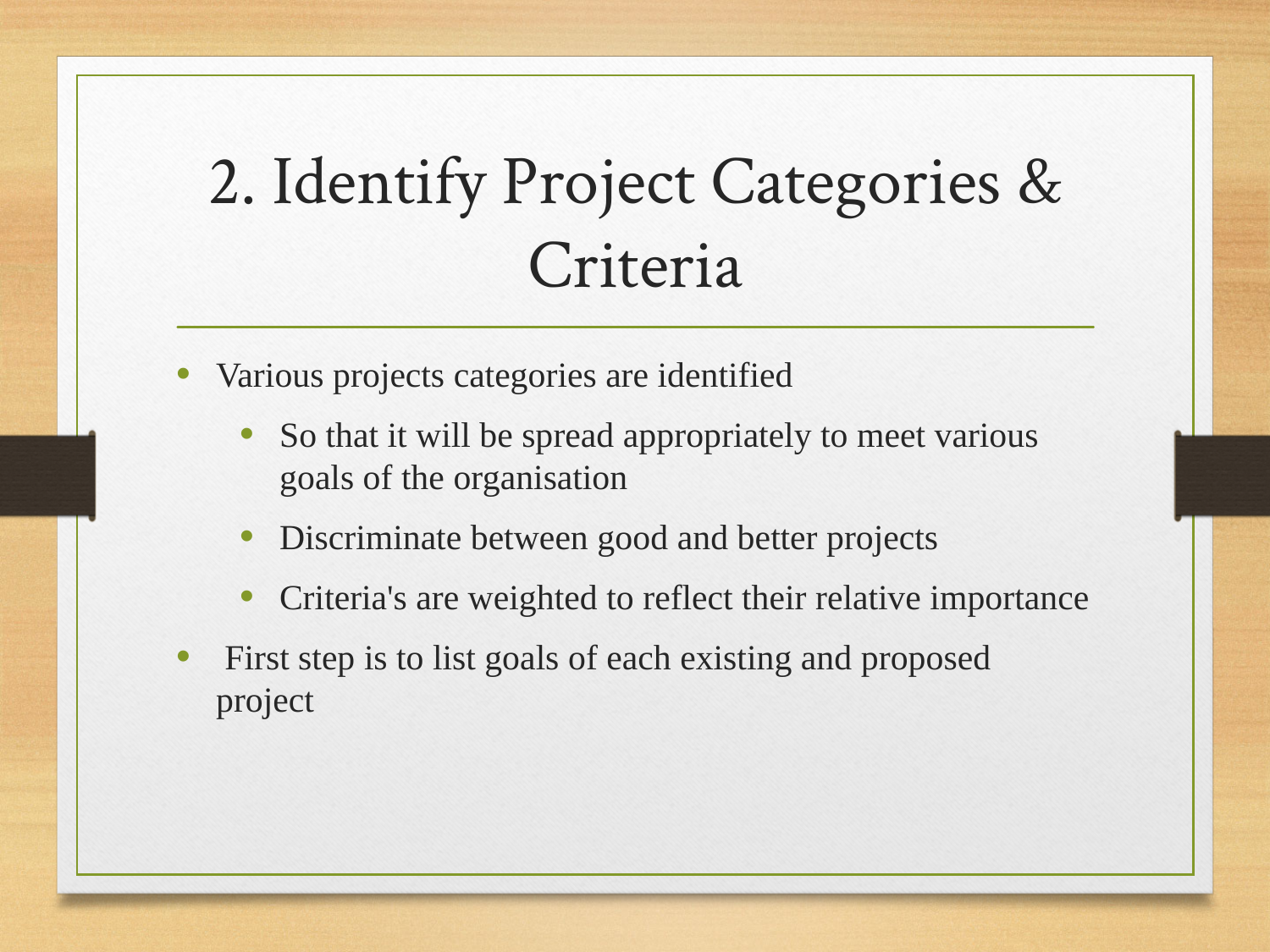

# 2. Identify Project Categories & Criteria
Various projects categories are identified
So that it will be spread appropriately to meet various goals of the organisation
Discriminate between good and better projects
Criteria's are weighted to reflect their relative importance
 First step is to list goals of each existing and proposed project